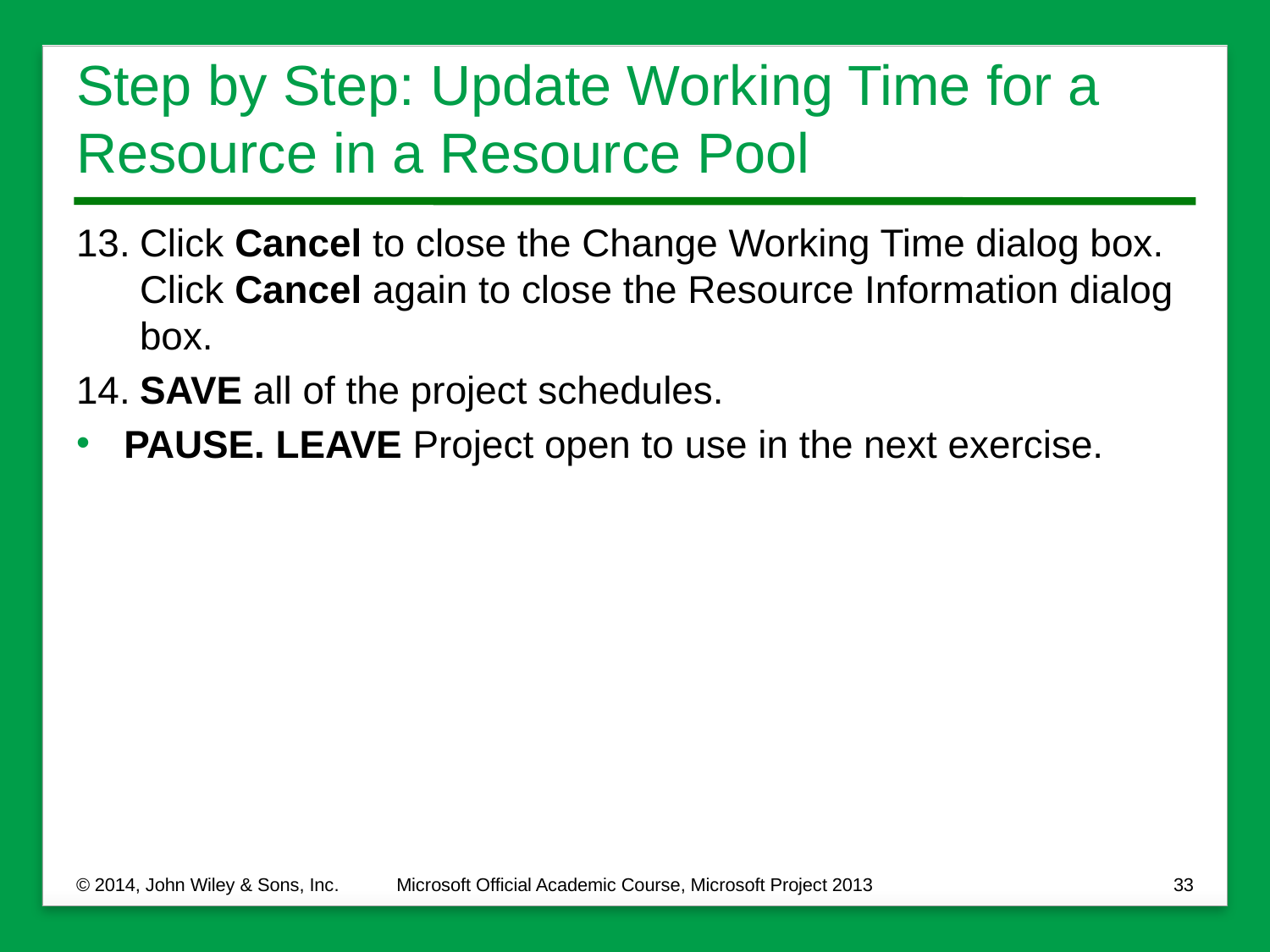

# Step by Step: Update Working Time for a Resource in a Resource Pool
13.	Click Cancel to close the Change Working Time dialog box. Click Cancel again to close the Resource Information dialog box.
14.	SAVE all of the project schedules.
PAUSE. LEAVE Project open to use in the next exercise.
© 2014, John Wiley & Sons, Inc.
Microsoft Official Academic Course, Microsoft Project 2013
33